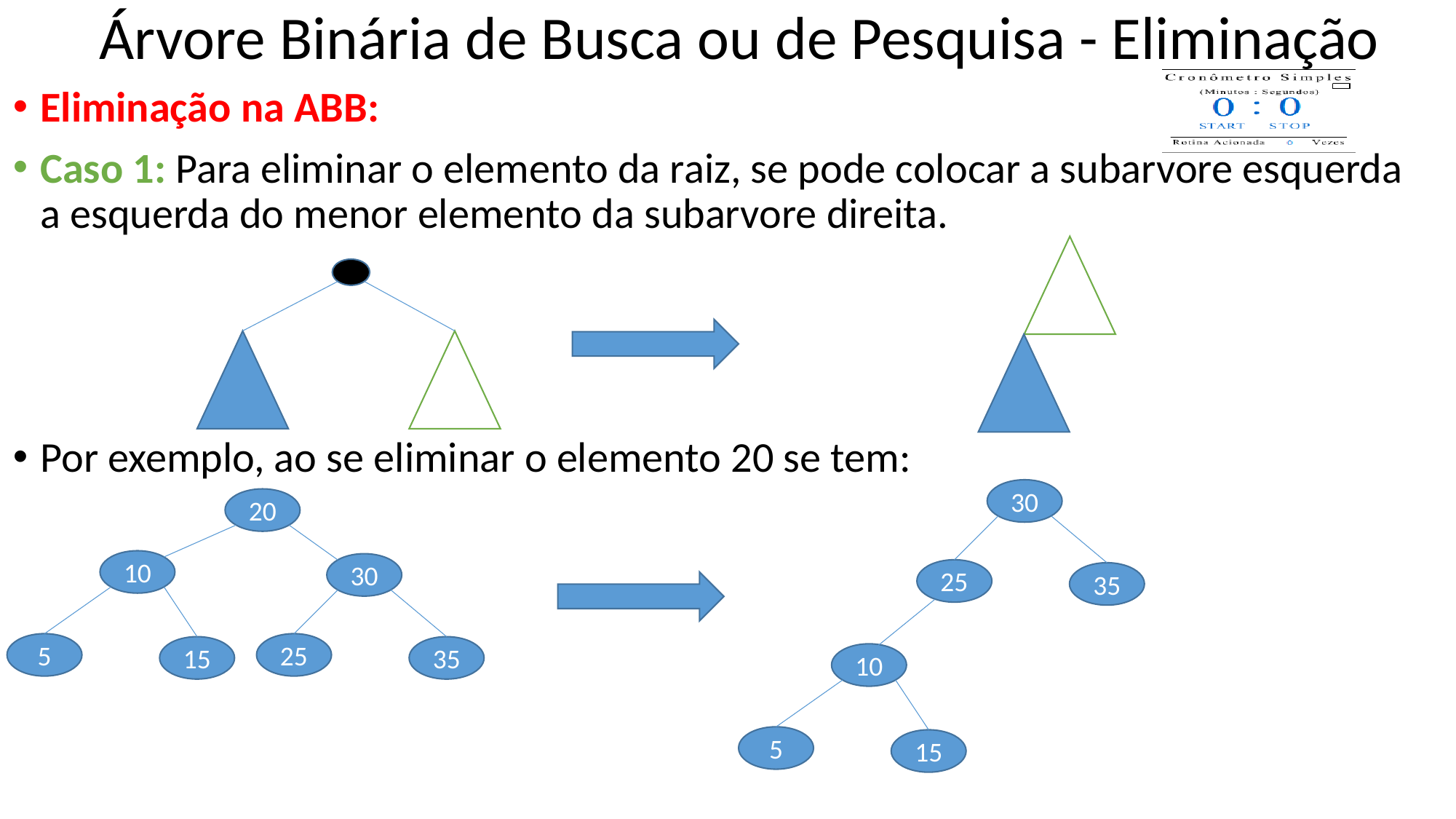

# Árvore Binária de Busca ou de Pesquisa - Eliminação
Eliminação na ABB:
Caso 1: Para eliminar o elemento da raiz, se pode colocar a subarvore esquerda a esquerda do menor elemento da subarvore direita.

Por exemplo, ao se eliminar o elemento 20 se tem:

30
20
10
30
25
35

5
25
15
35
10
5
15